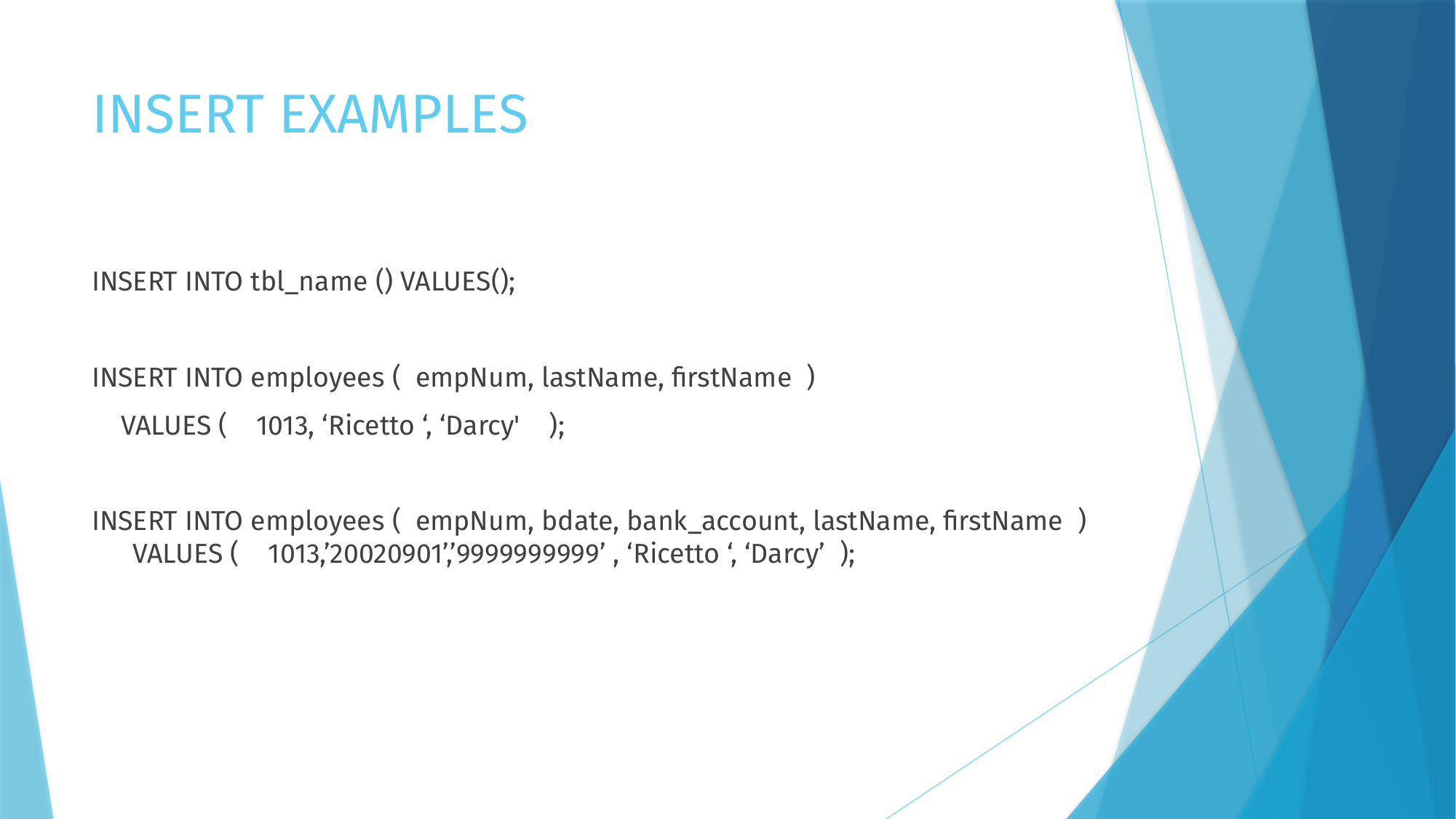

# INSERT EXAMPLES
INSERT INTO tbl_name () VALUES();

INSERT INTO employees (  empNum, lastName, firstName  )
    VALUES (    1013, ‘Ricetto ‘, ‘Darcy'    );

INSERT INTO employees (  empNum, bdate, bank_account, lastName, firstName  ) VALUES (    1013,’20020901’,’9999999999’ , ‘Ricetto ‘, ‘Darcy’  );